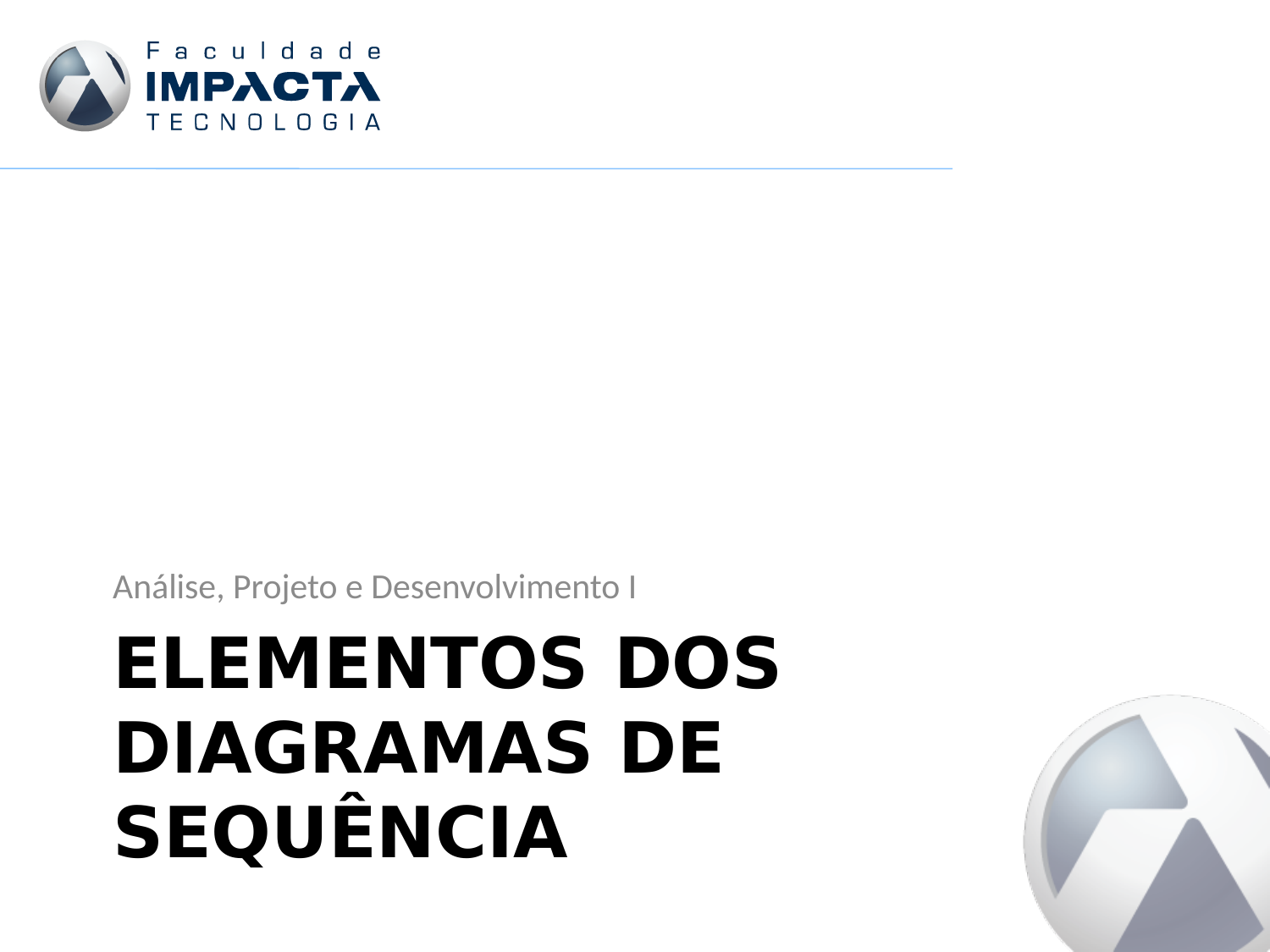

Análise, Projeto e Desenvolvimento I
# Elementos dos Diagramas de Sequência